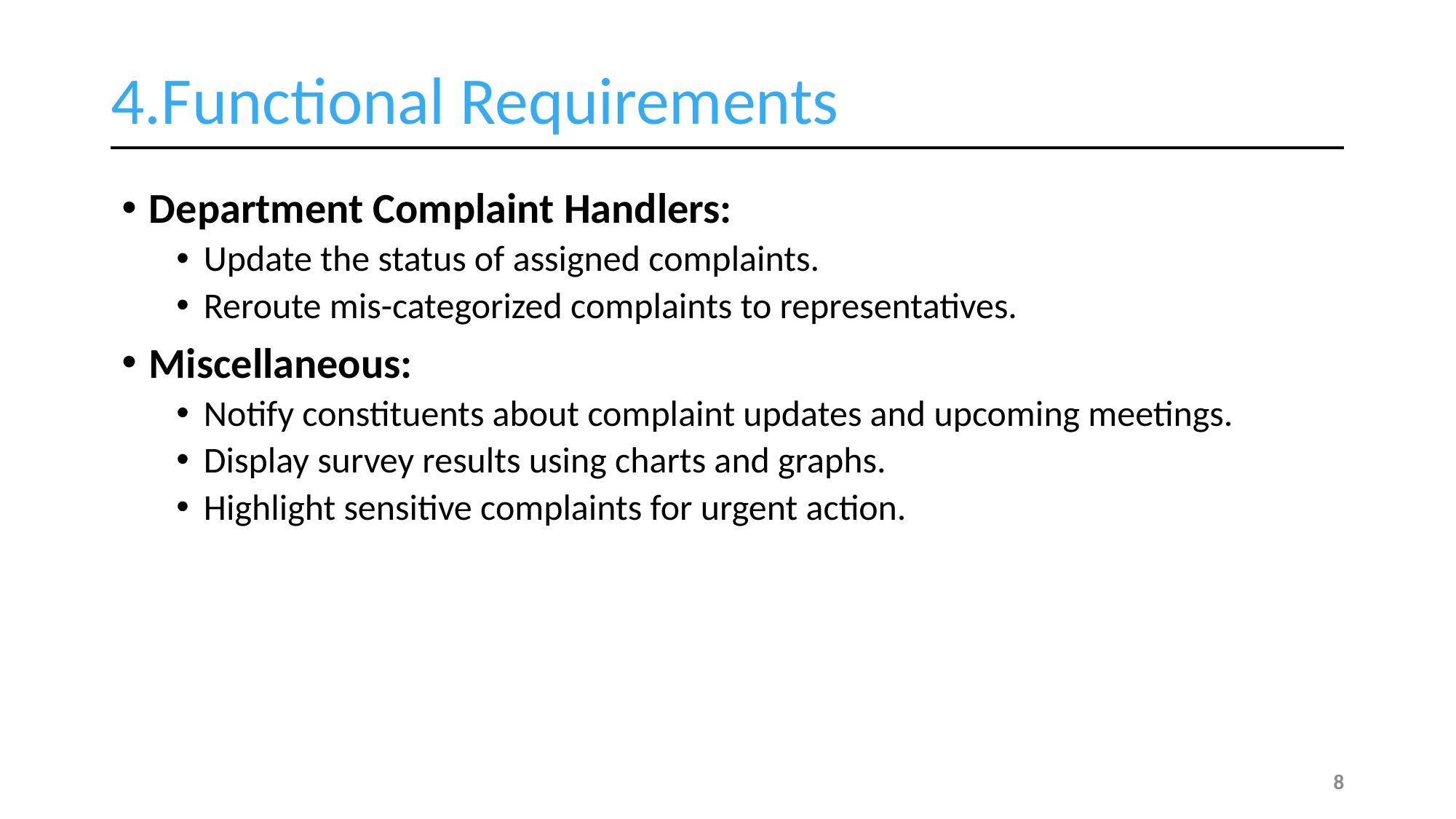

# 4.Functional Requirements
Department Complaint Handlers:
Update the status of assigned complaints.
Reroute mis-categorized complaints to representatives.
Miscellaneous:
Notify constituents about complaint updates and upcoming meetings.
Display survey results using charts and graphs.
Highlight sensitive complaints for urgent action.

8